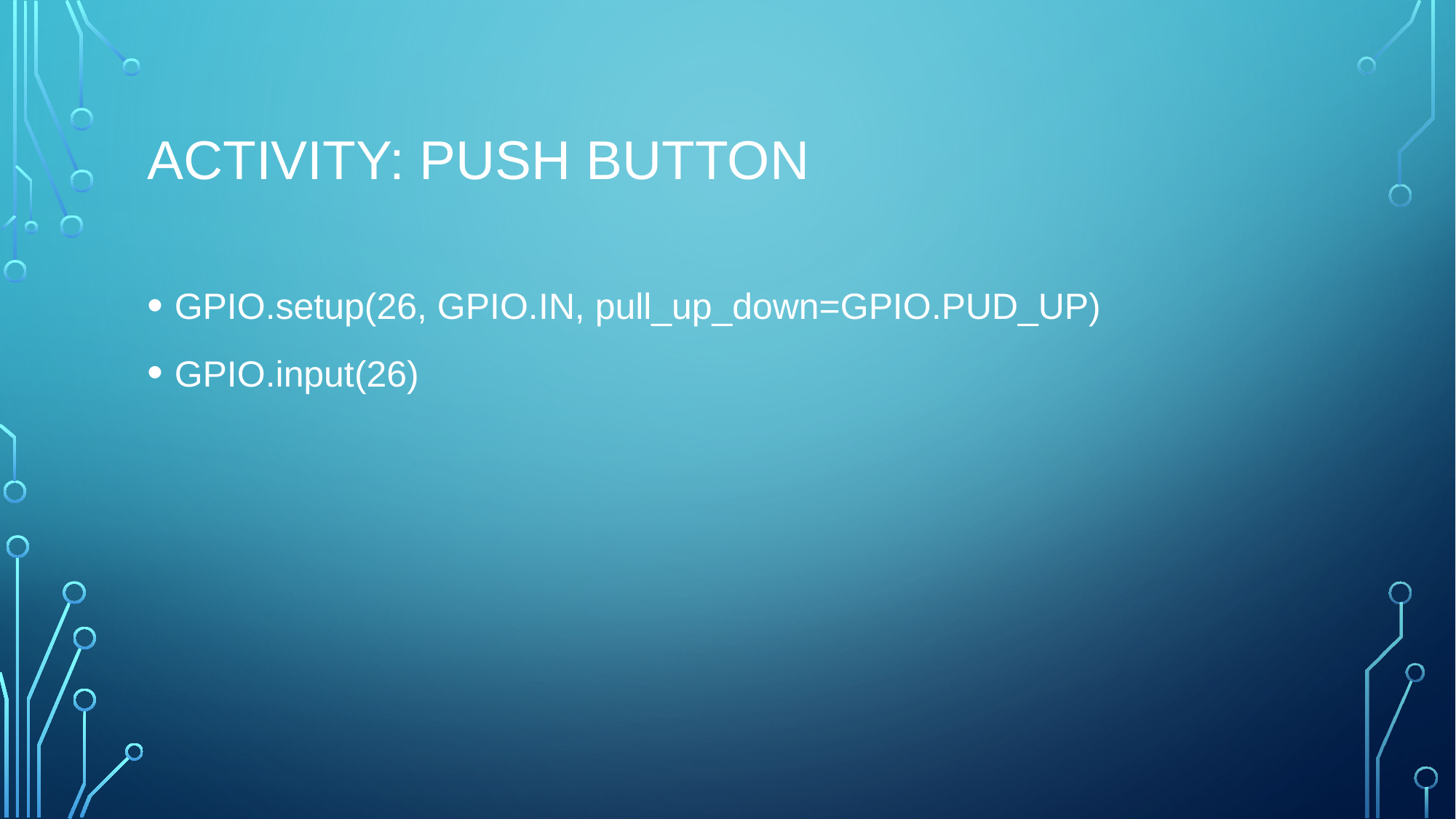

# Activity: Push Button
GPIO.setup(26, GPIO.IN, pull_up_down=GPIO.PUD_UP)
GPIO.input(26)